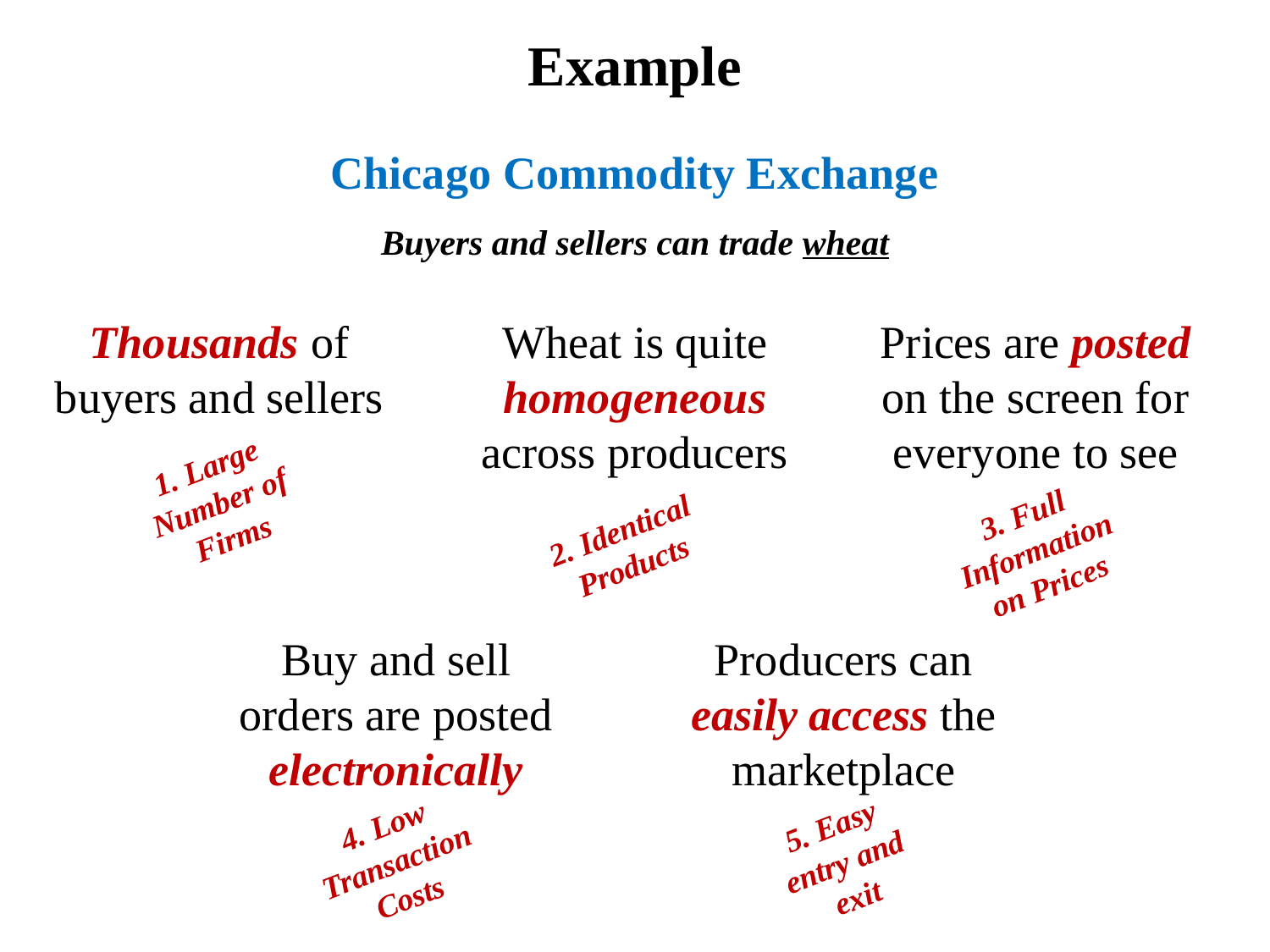

# Example
Chicago Commodity Exchange
Buyers and sellers can trade wheat
Thousands of buyers and sellers
Wheat is quite homogeneous across producers
Prices are posted on the screen for everyone to see
1. Large Number of Firms
3. Full Information on Prices
2. Identical Products
Buy and sell orders are posted electronically
Producers can easily access the marketplace
4. Low Transaction Costs
5. Easy entry and exit